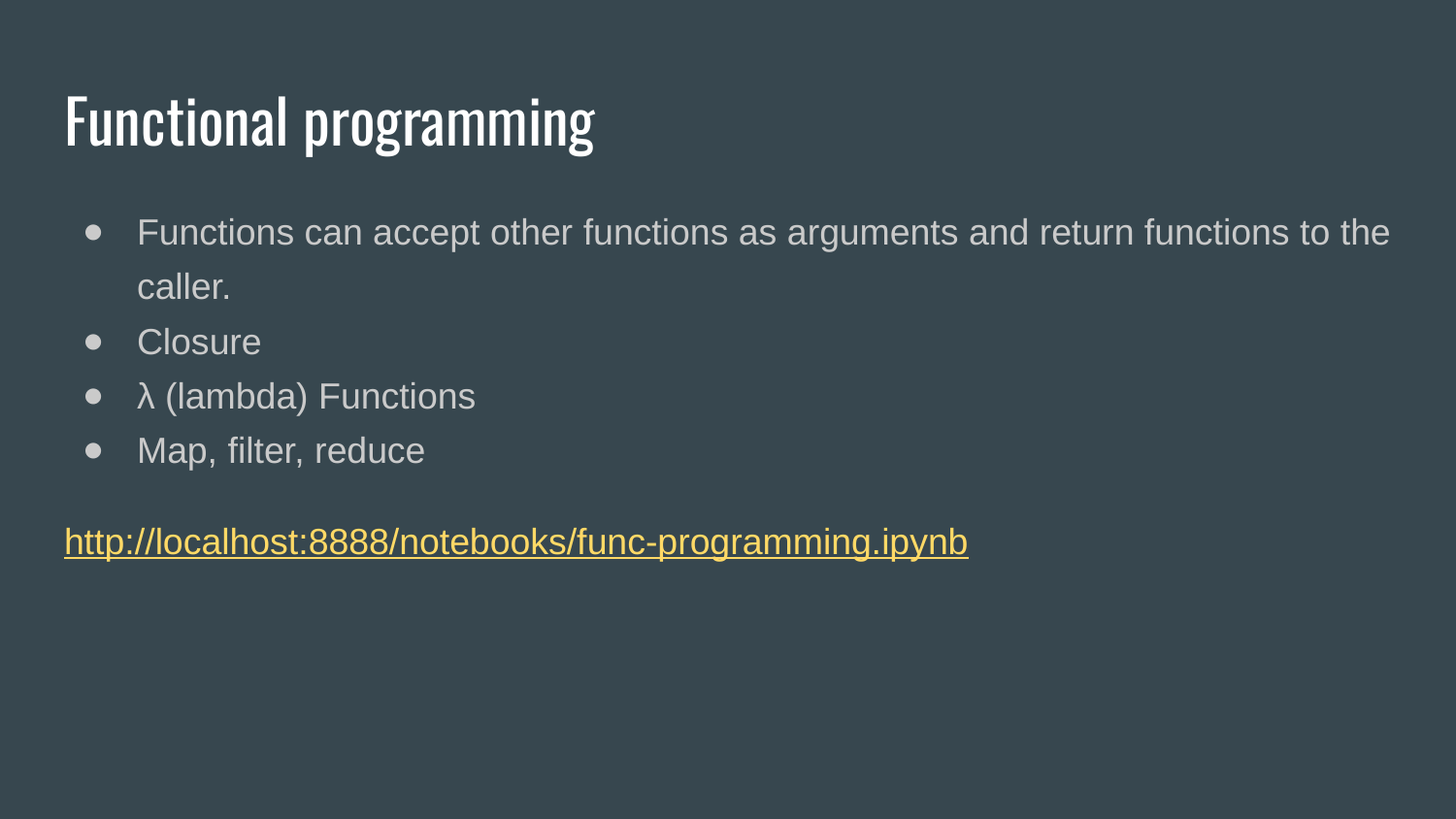

# Functional programming
Functions can accept other functions as arguments and return functions to the caller.
Closure
λ (lambda) Functions
Map, filter, reduce
http://localhost:8888/notebooks/func-programming.ipynb